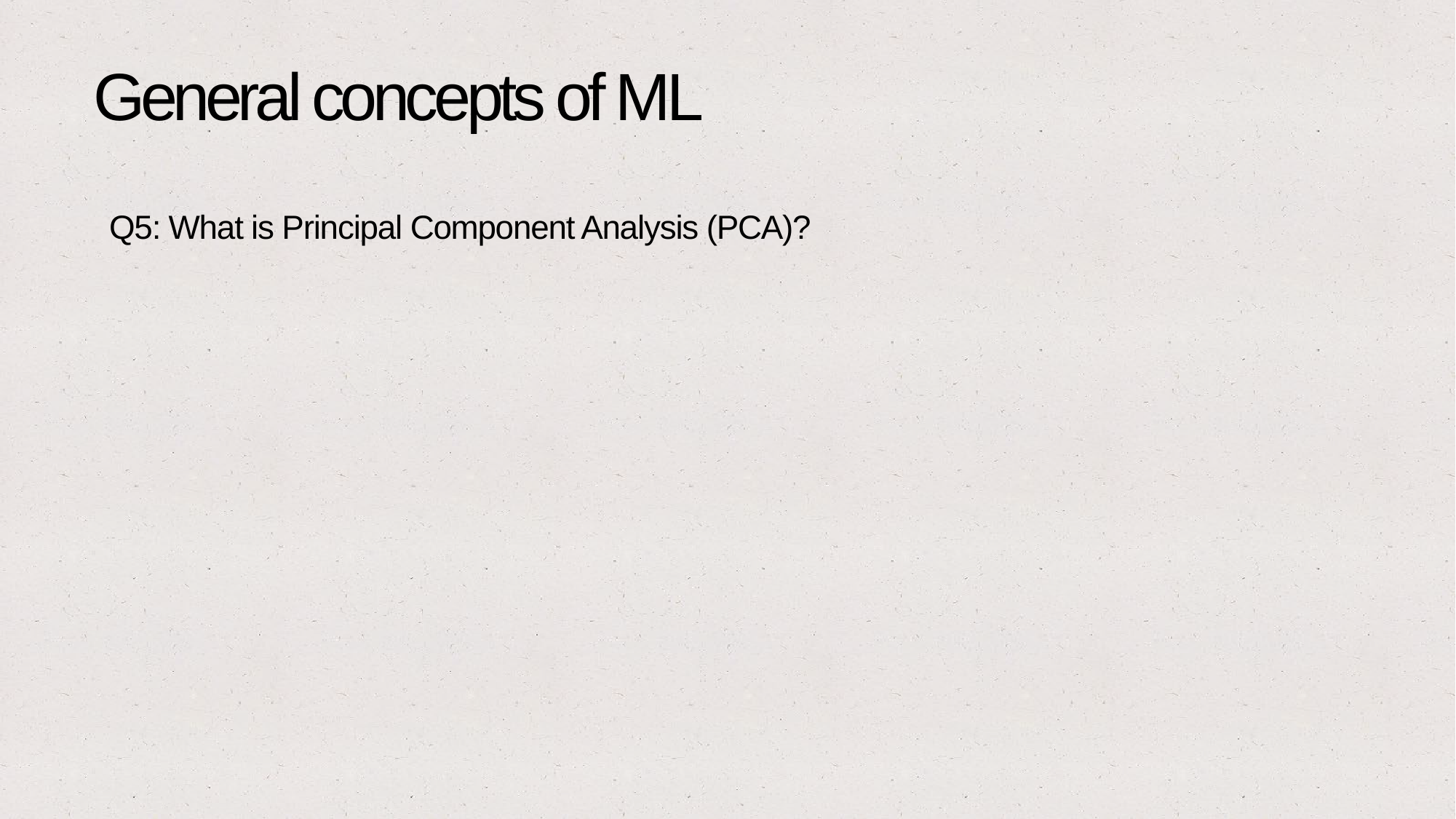

# General concepts of ML
Q5: What is Principal Component Analysis (PCA)?